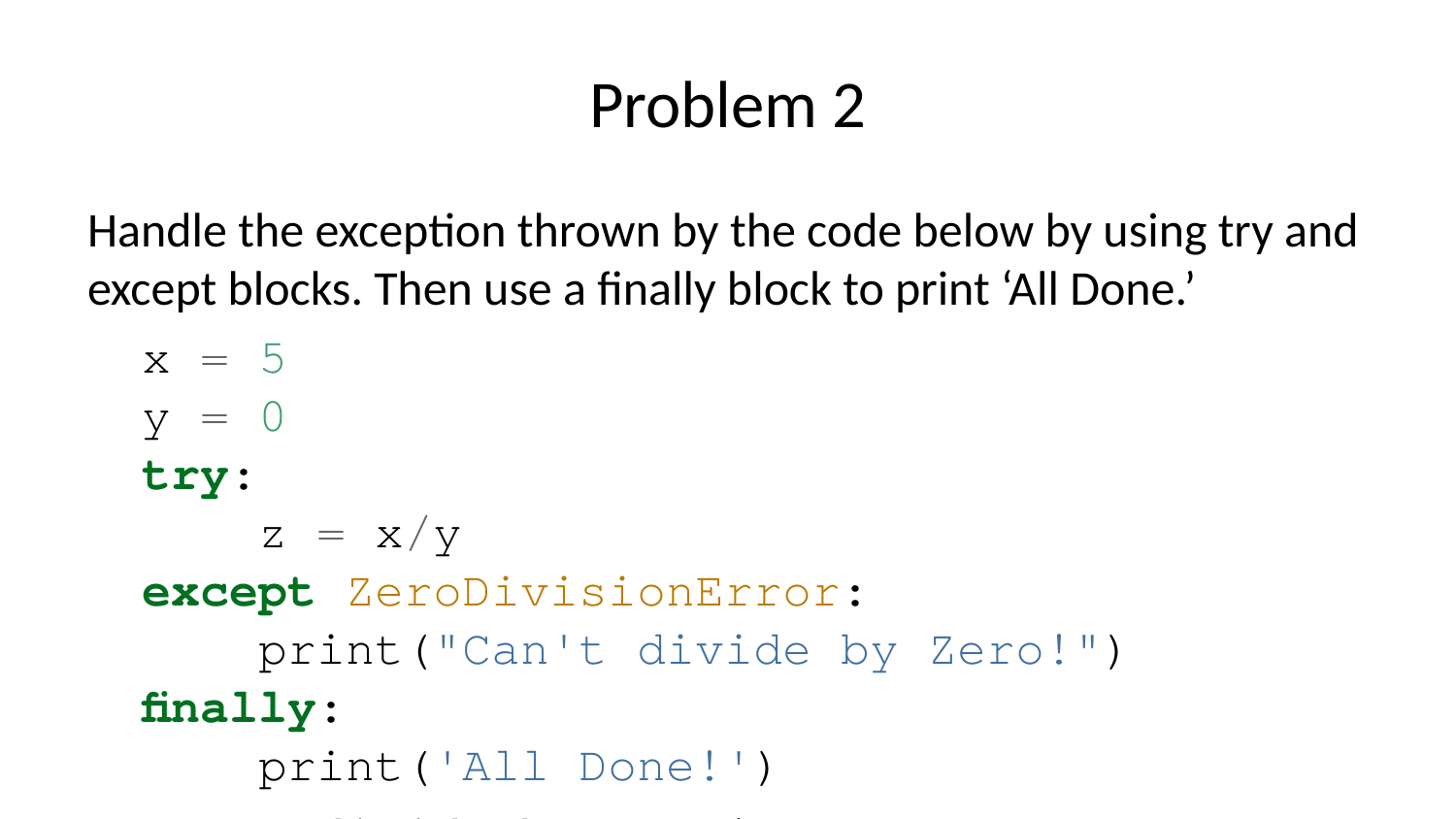

# Problem 2
Handle the exception thrown by the code below by using try and except blocks. Then use a finally block to print ‘All Done.’
x = 5
y = 0
try:
    z = x/y
except ZeroDivisionError:
    print("Can't divide by Zero!")
finally:
    print('All Done!')
Can't divide by Zero!
All Done!